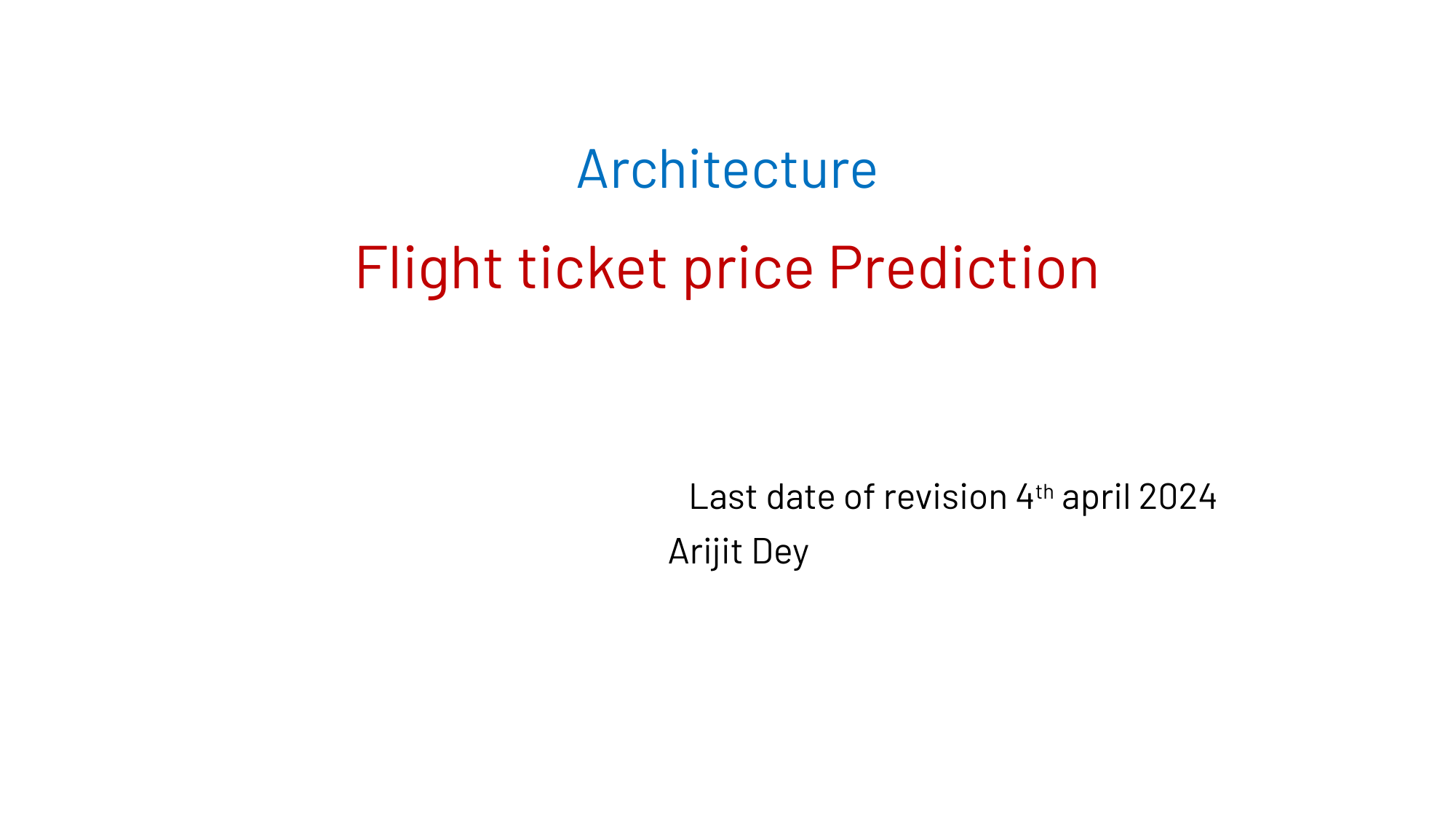

# Architecture
Flight ticket price Prediction

                                                              Last date of revision 4th april 2024
   Arijit Dey